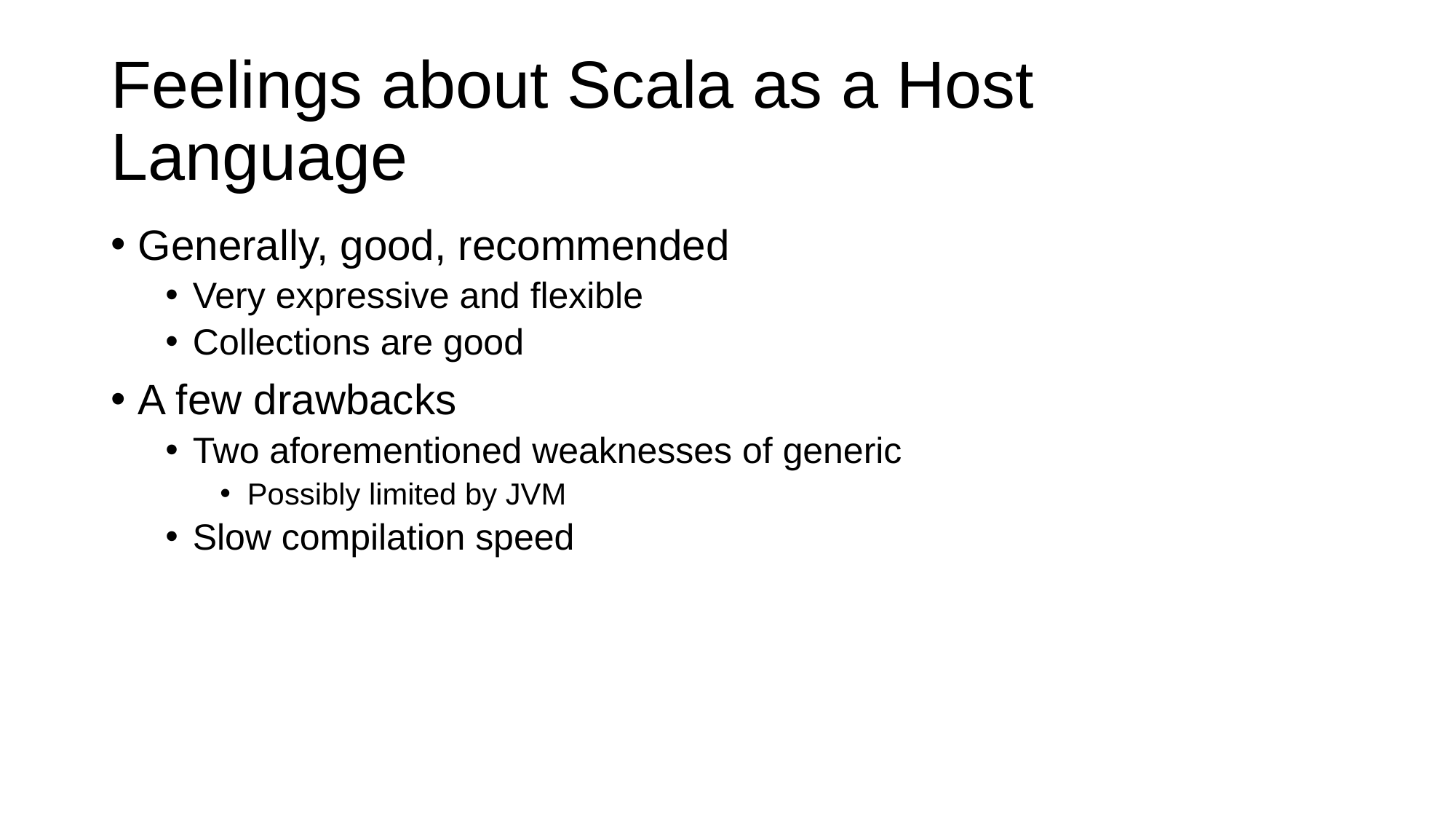

# Feelings about Scala as a Host Language
Generally, good, recommended
Very expressive and flexible
Collections are good
A few drawbacks
Two aforementioned weaknesses of generic
Possibly limited by JVM
Slow compilation speed